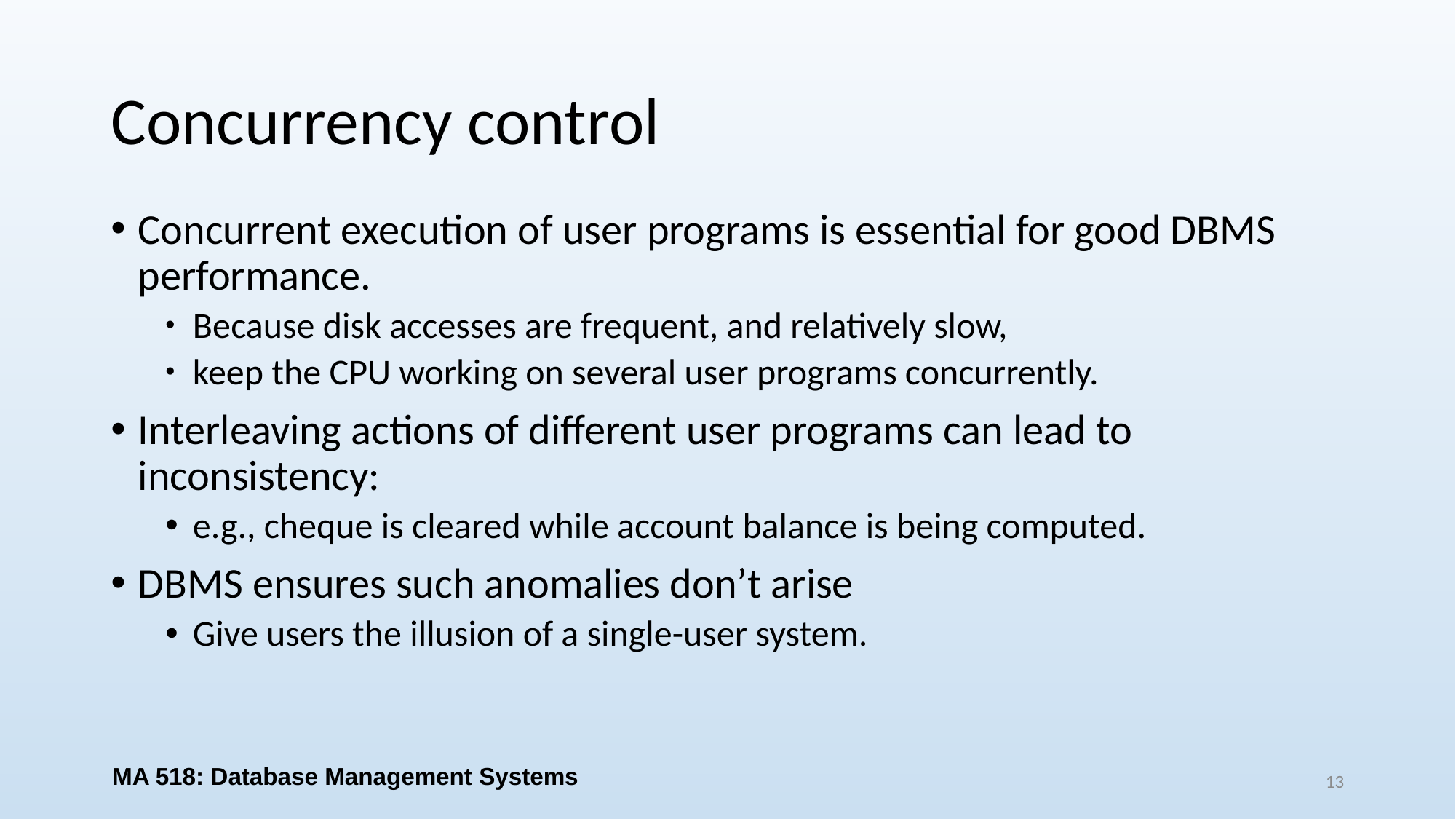

# Concurrency control
Concurrent execution of user programs is essential for good DBMS performance.
Because disk accesses are frequent, and relatively slow,
keep the CPU working on several user programs concurrently.
Interleaving actions of different user programs can lead to inconsistency:
e.g., cheque is cleared while account balance is being computed.
DBMS ensures such anomalies don’t arise
Give users the illusion of a single-user system.

MA 518: Database Management Systems
13